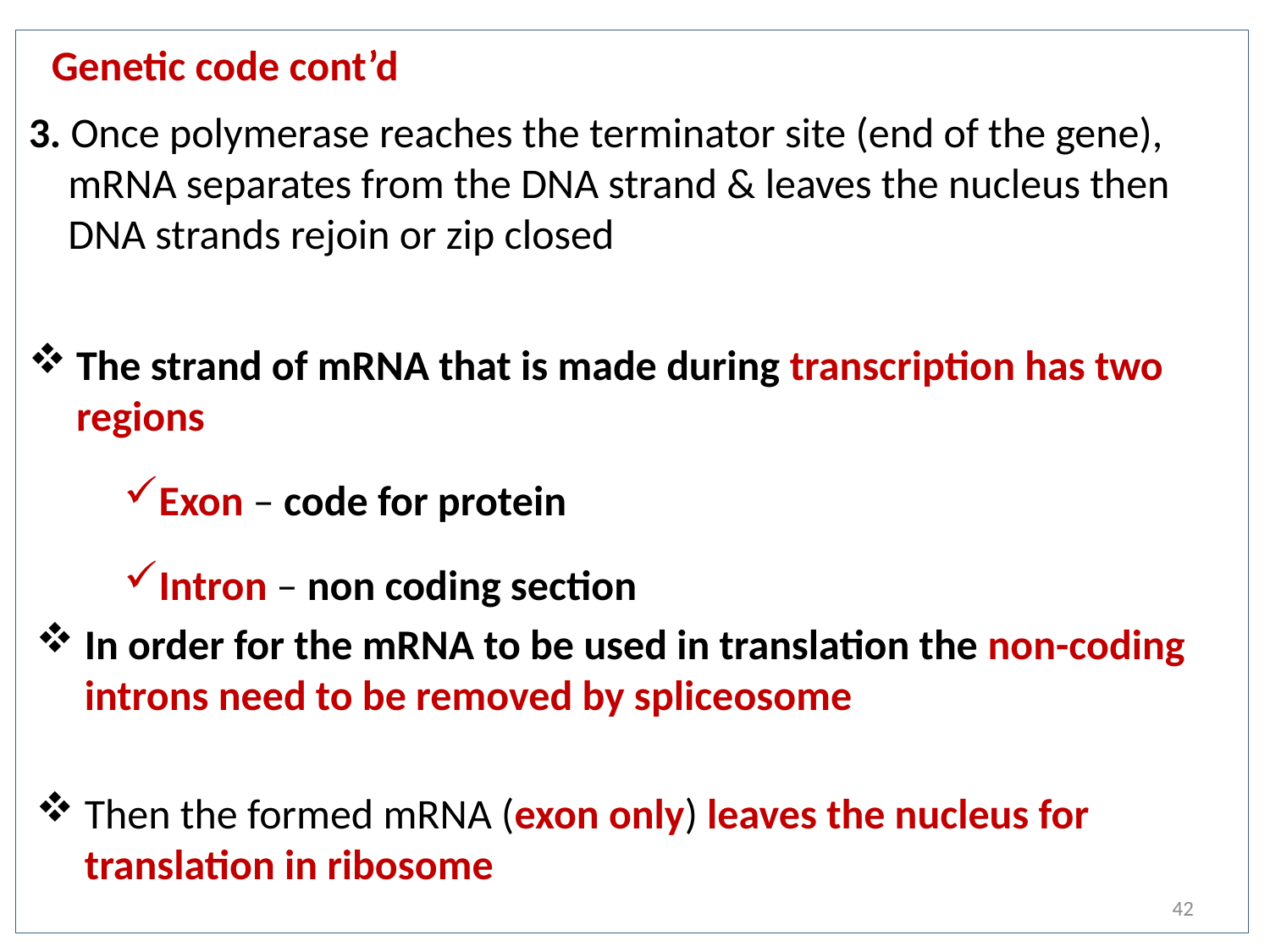

Genetic code cont’d
3. Once polymerase reaches the terminator site (end of the gene), mRNA separates from the DNA strand & leaves the nucleus then DNA strands rejoin or zip closed

The strand of mRNA that is made during transcription has two regions
Exon – code for protein
Intron – non coding section
In order for the mRNA to be used in translation the non-coding introns need to be removed by spliceosome

Then the formed mRNA (exon only) leaves the nucleus for translation in ribosome
42